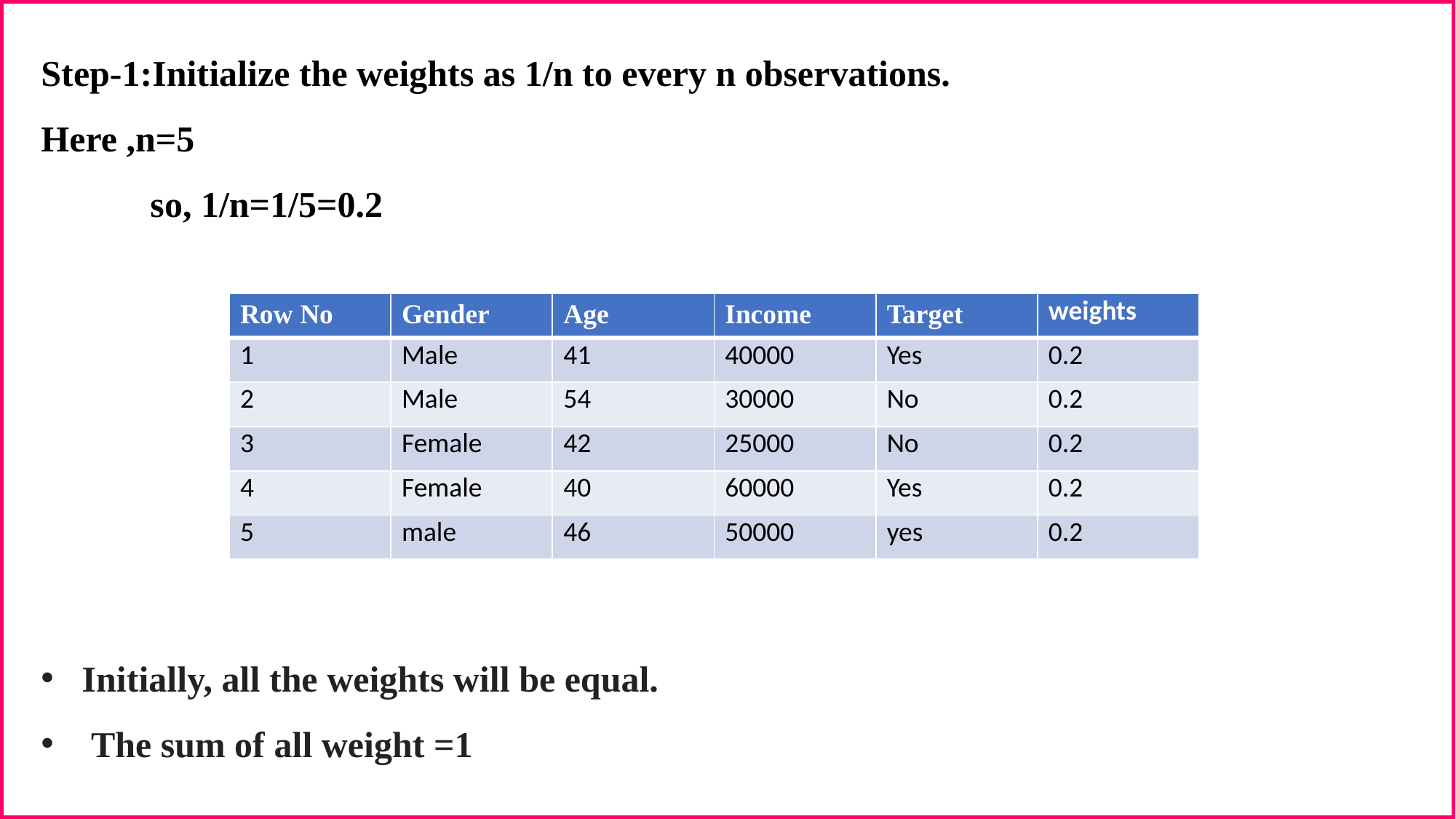

Step-1:Initialize the weights as 1/n to every n observations.
Here ,n=5
	so, 1/n=1/5=0.2
| Row No | Gender | Age | Income | Target | weights |
| --- | --- | --- | --- | --- | --- |
| 1 | Male | 41 | 40000 | Yes | 0.2 |
| 2 | Male | 54 | 30000 | No | 0.2 |
| 3 | Female | 42 | 25000 | No | 0.2 |
| 4 | Female | 40 | 60000 | Yes | 0.2 |
| 5 | male | 46 | 50000 | yes | 0.2 |
Initially, all the weights will be equal.
 The sum of all weight =1